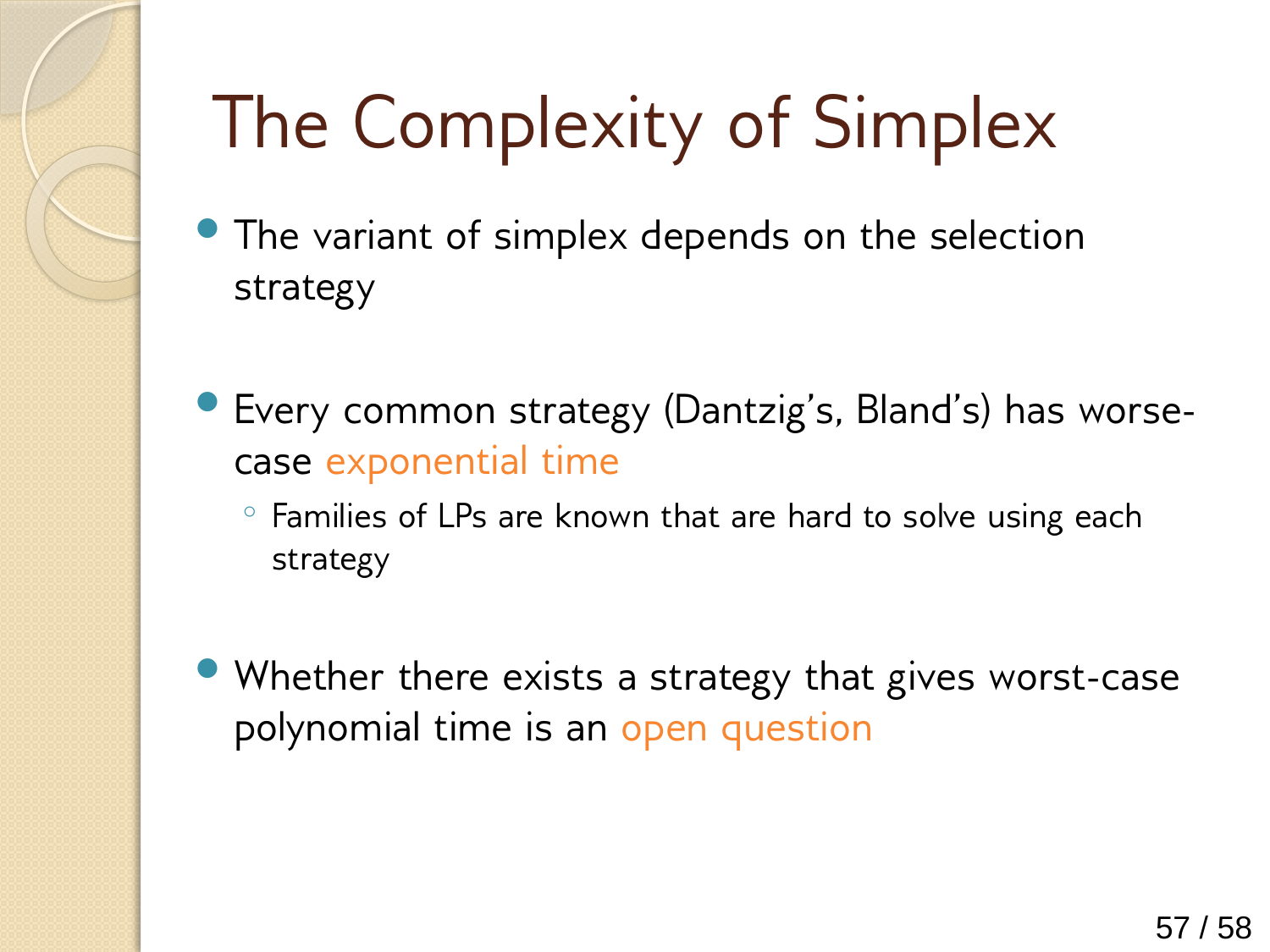

# The Complexity of Simplex
The variant of simplex depends on the selection strategy

Every common strategy (Dantzig’s, Bland’s) has worse-case exponential time
Families of LPs are known that are hard to solve using each strategy

Whether there exists a strategy that gives worst-case polynomial time is an open question